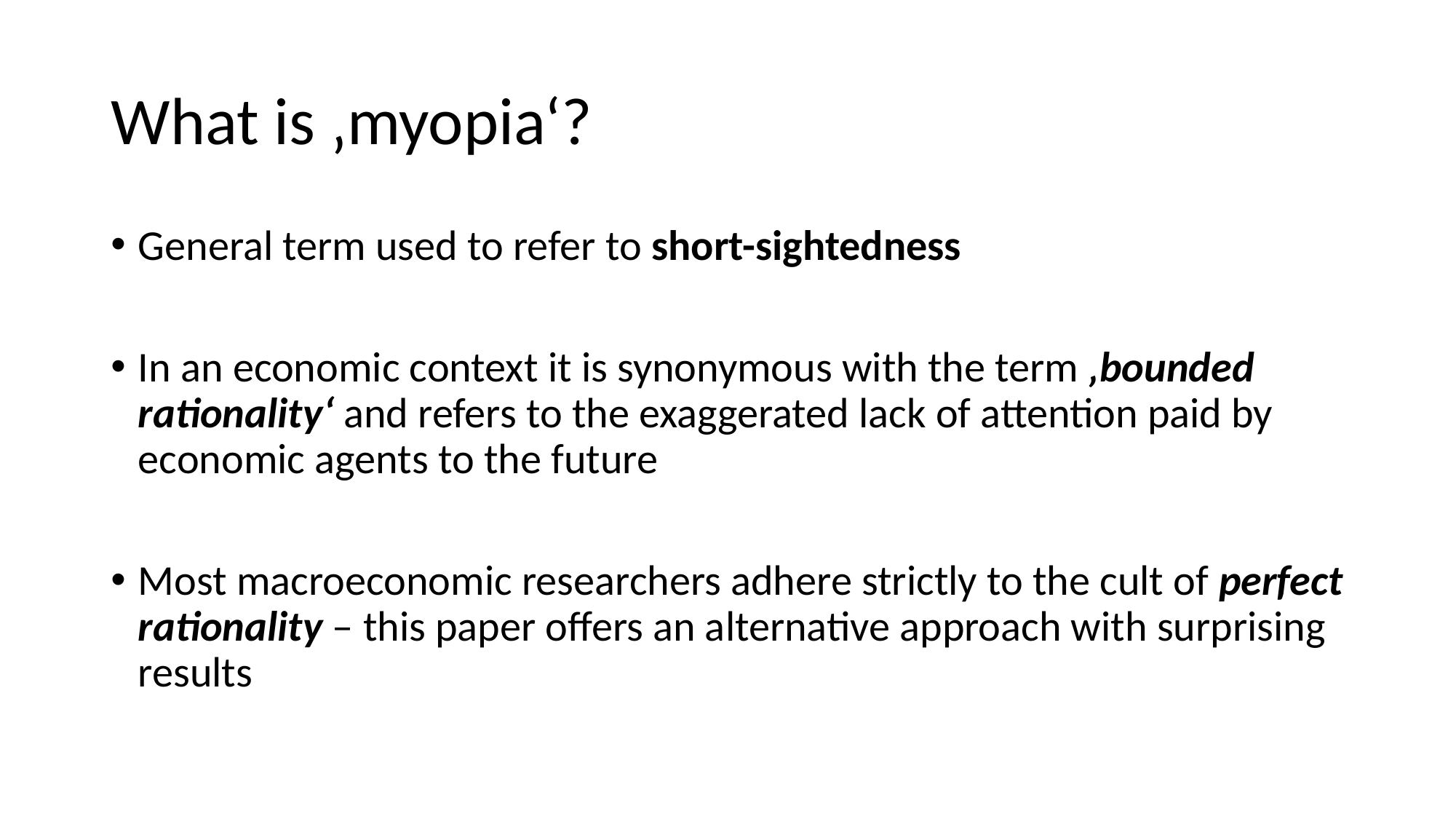

# What is ‚myopia‘?
General term used to refer to short-sightedness

In an economic context it is synonymous with the term ‚bounded rationality‘ and refers to the exaggerated lack of attention paid by economic agents to the future

Most macroeconomic researchers adhere strictly to the cult of perfect rationality – this paper offers an alternative approach with surprising results